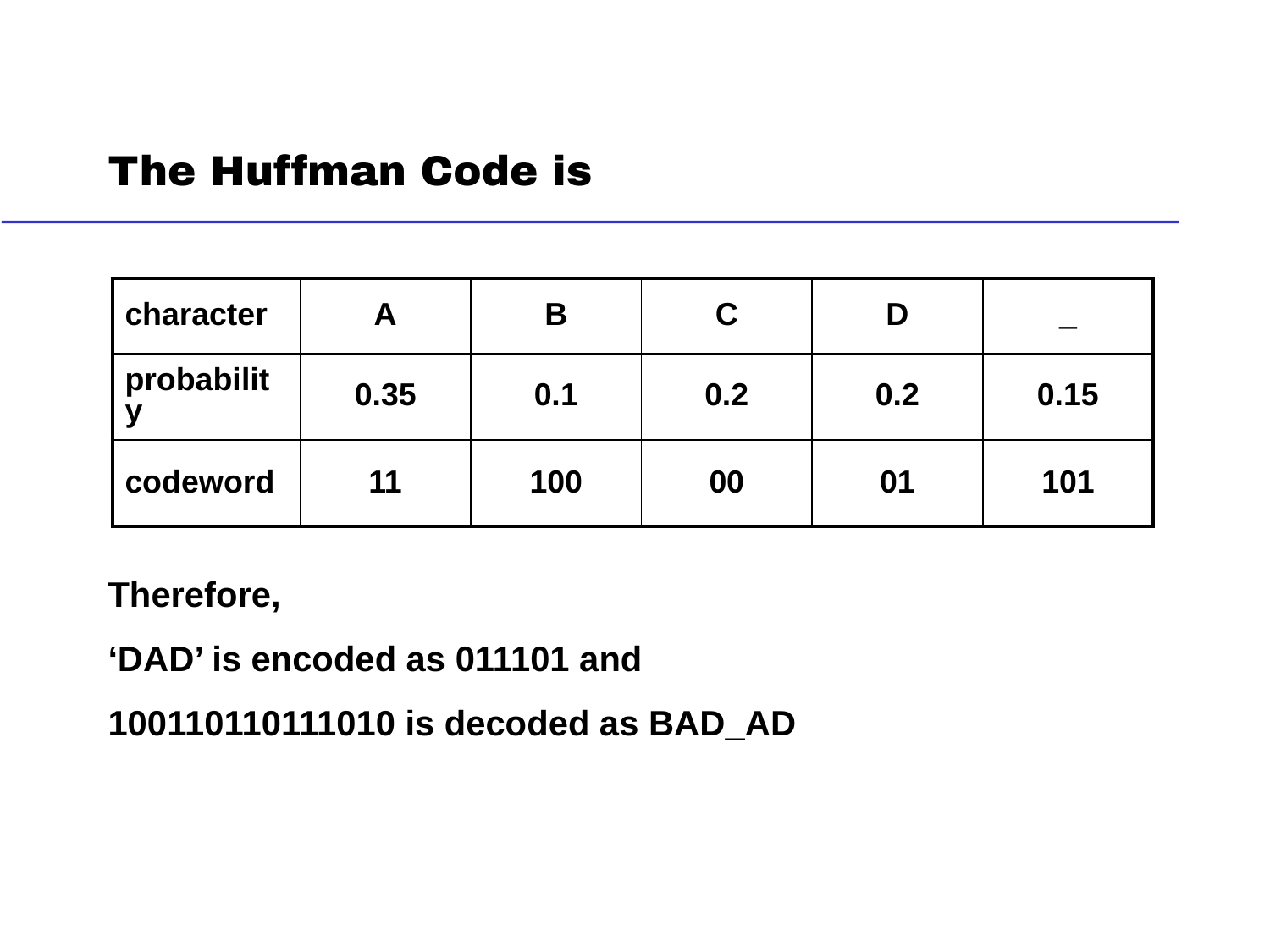

# The Huffman Code is

Therefore,
‘DAD’ is encoded as 011101 and
100110110111010 is decoded as BAD_AD

| character | A | B | C | D | \_ |
| --- | --- | --- | --- | --- | --- |
| probability | 0.35 | 0.1 | 0.2 | 0.2 | 0.15 |
| codeword | 11 | 100 | 00 | 01 | 101 |